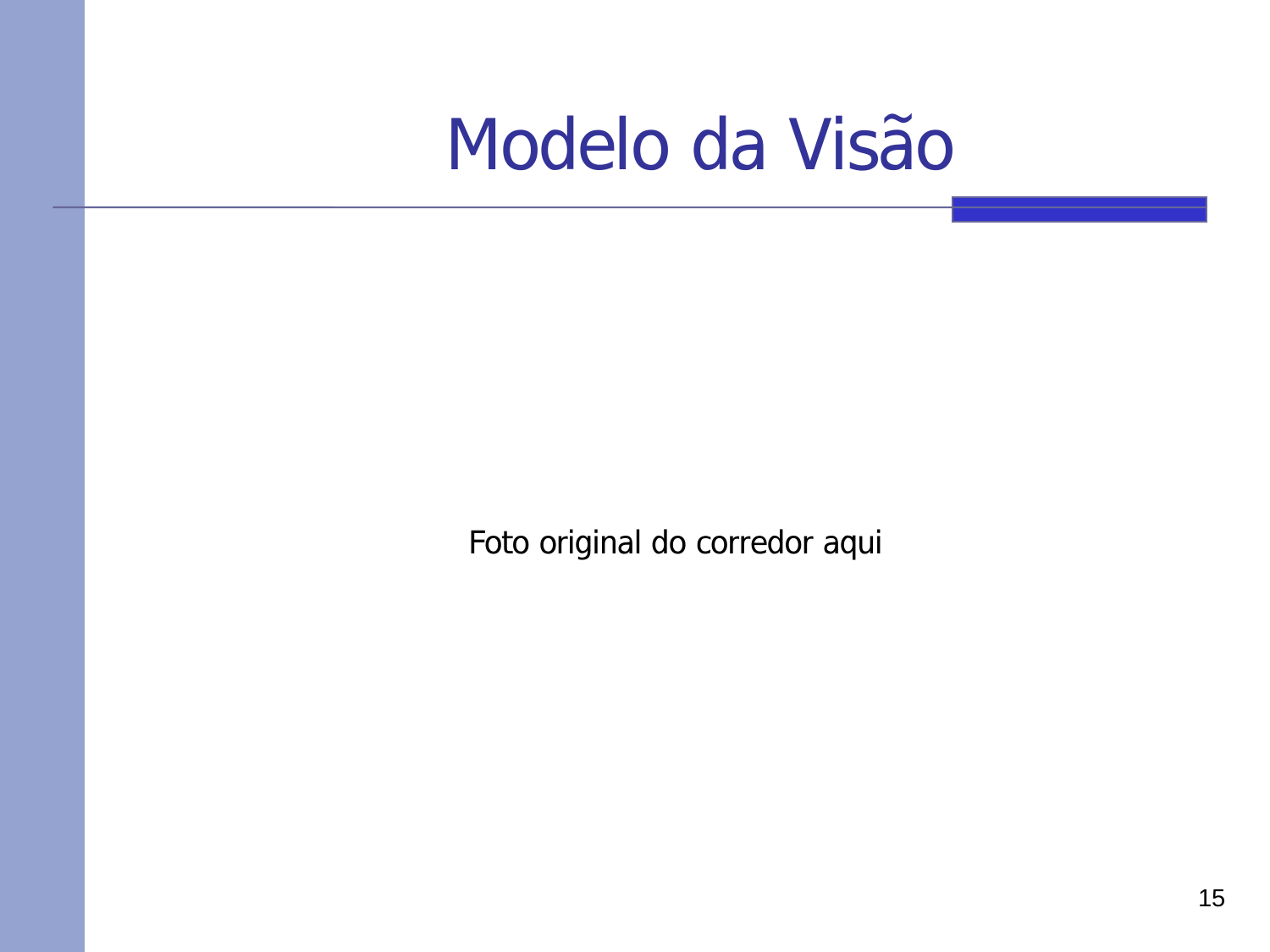

# Modelo da Visão

Foto original do corredor aqui
15